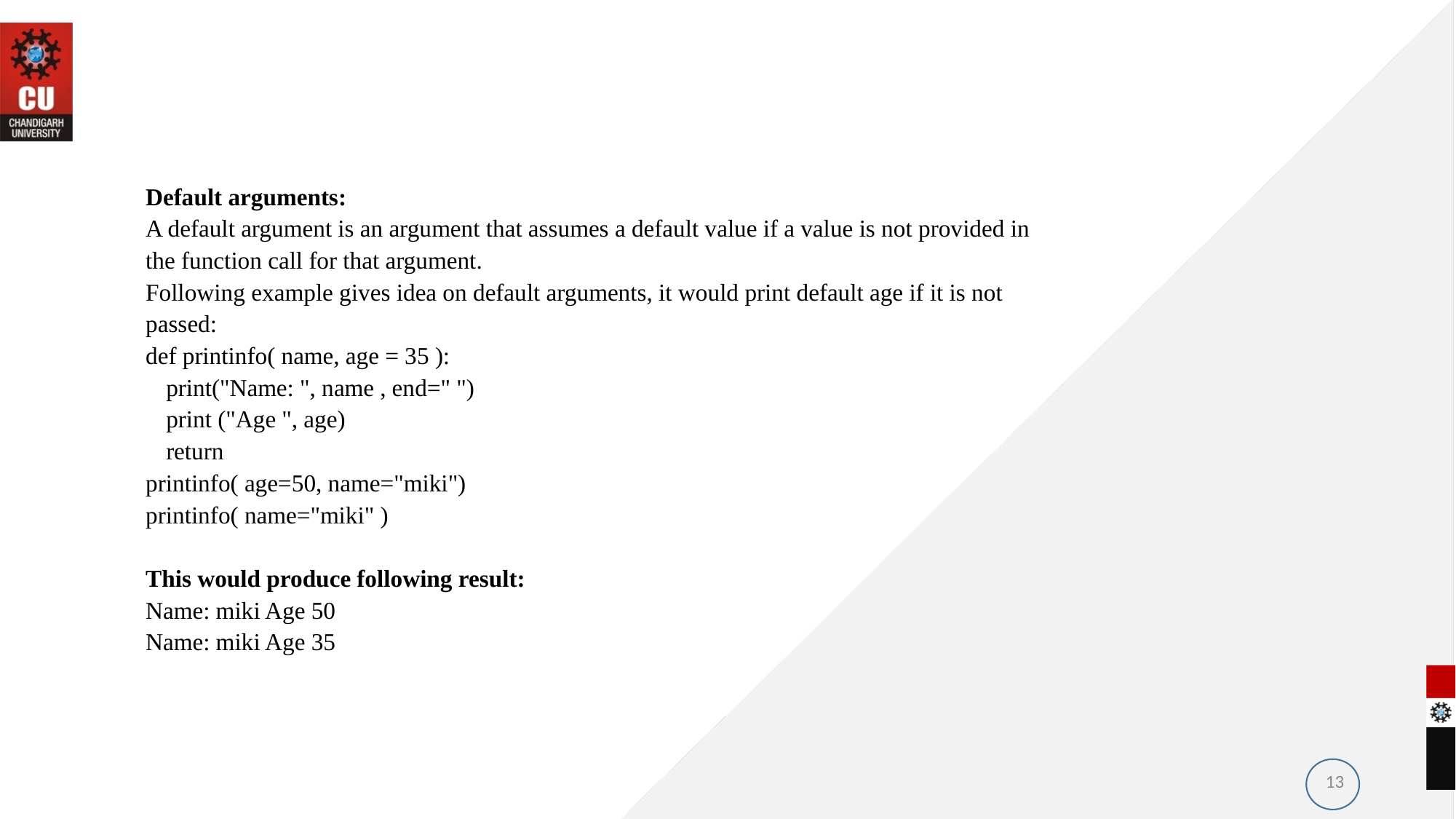

#
Default arguments:
A default argument is an argument that assumes a default value if a value is not provided in
the function call for that argument.
Following example gives idea on default arguments, it would print default age if it is not
passed:
def printinfo( name, age = 35 ):
	print("Name: ", name , end=" ")
	print ("Age ", age)
	return
printinfo( age=50, name="miki")
printinfo( name="miki" )

This would produce following result:
Name: miki Age 50
Name: miki Age 35

13